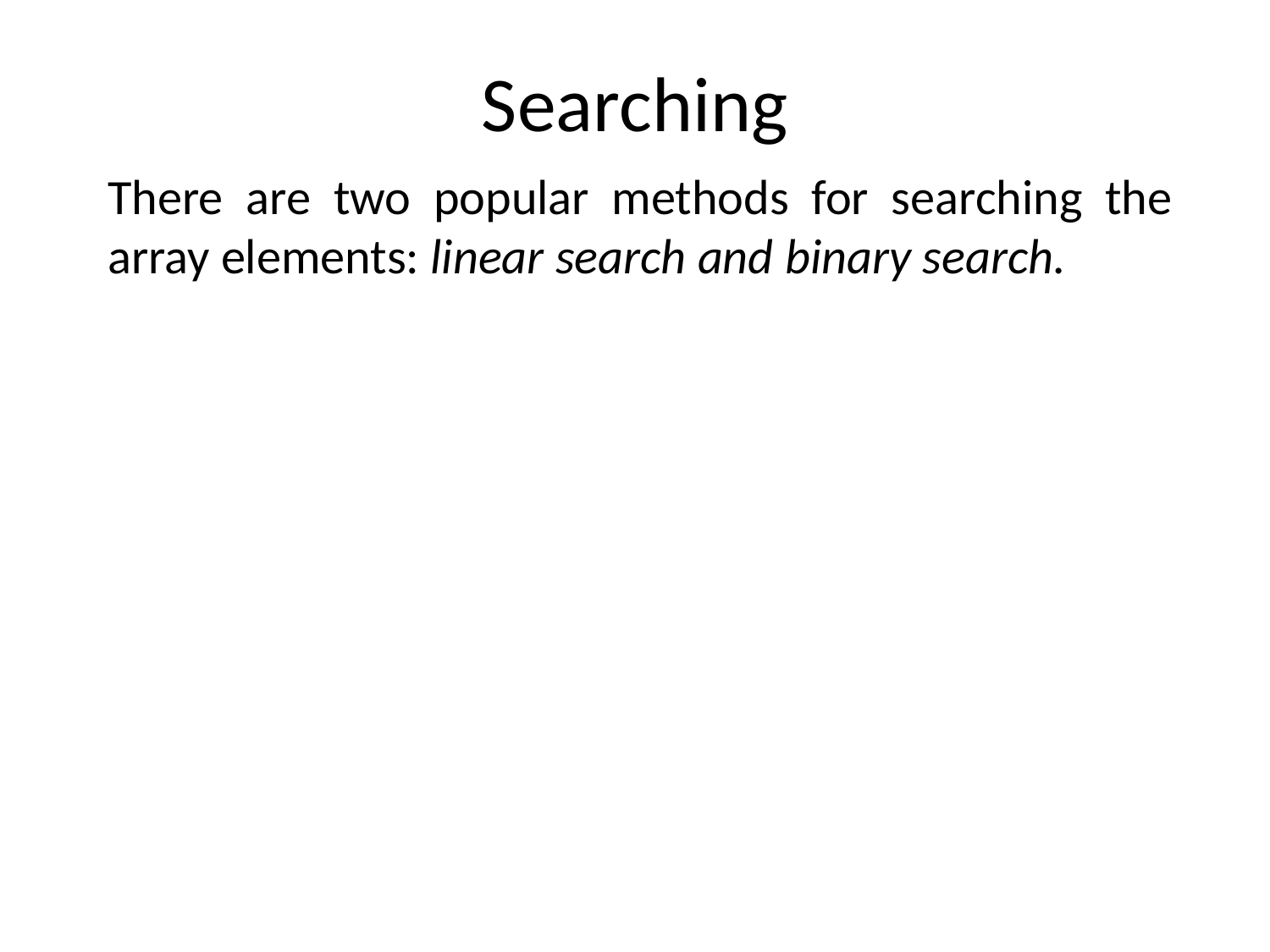

# Searching
There are two popular methods for searching the array elements: linear search and binary search.